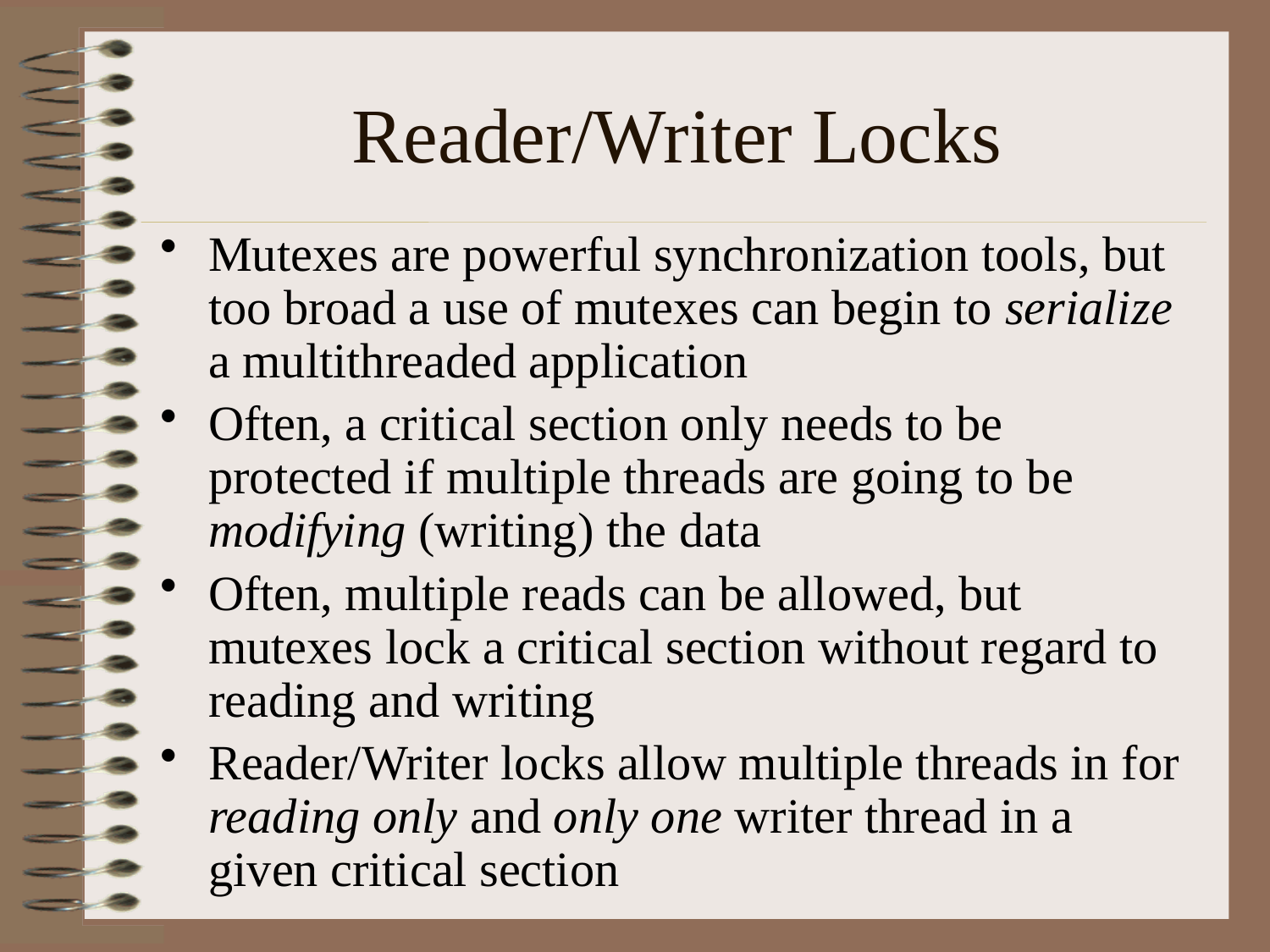

# Reader/Writer Locks
Mutexes are powerful synchronization tools, but too broad a use of mutexes can begin to serialize a multithreaded application
Often, a critical section only needs to be protected if multiple threads are going to be modifying (writing) the data
Often, multiple reads can be allowed, but mutexes lock a critical section without regard to reading and writing
Reader/Writer locks allow multiple threads in for reading only and only one writer thread in a given critical section